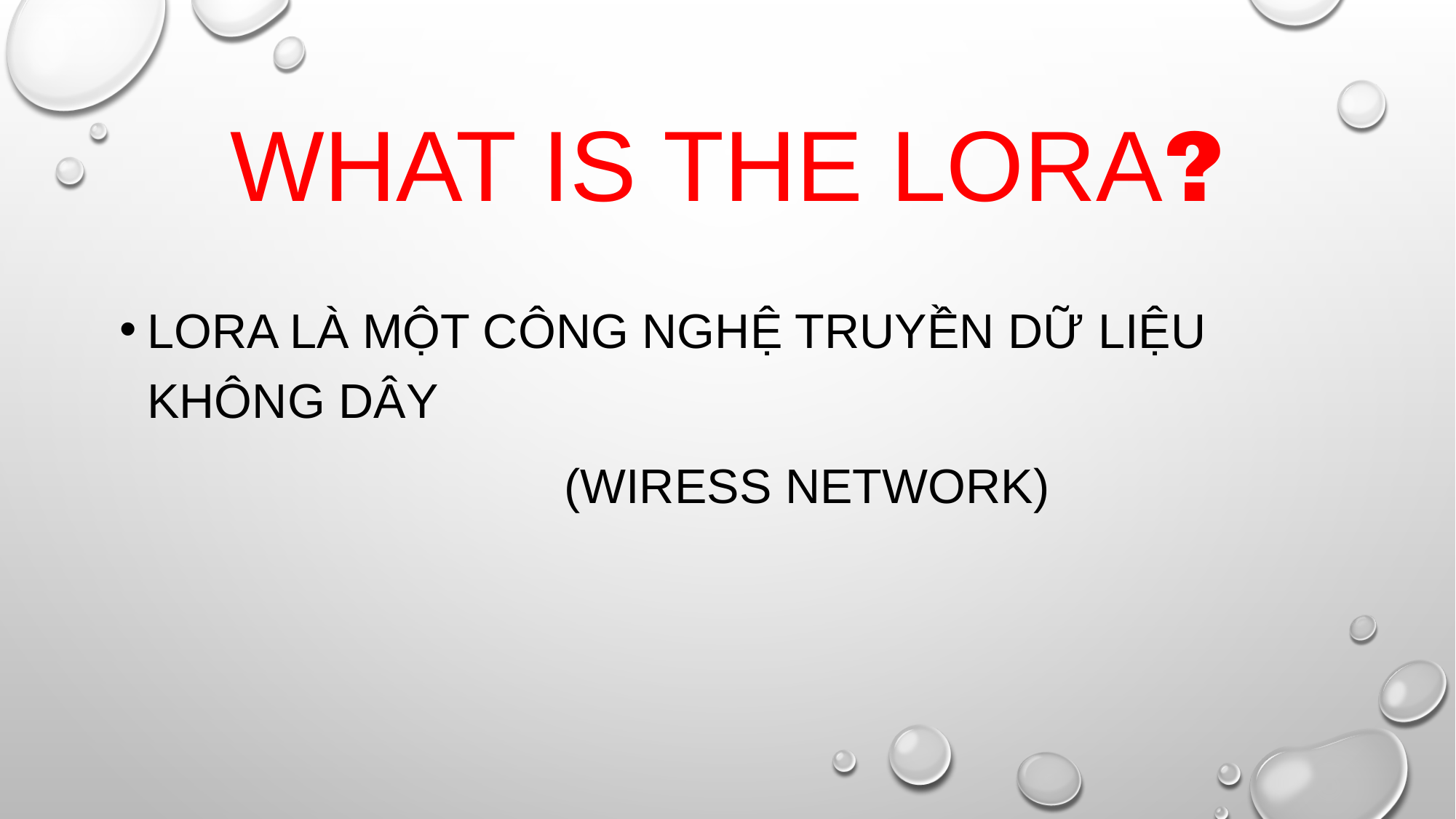

# WHAT IS THE Lora?
LoRa LÀ MỘT CÔNG NGHỆ TRUYỀN DỮ LIỆU KHÔNG DÂY
                                 (WIRESS NETWORK)